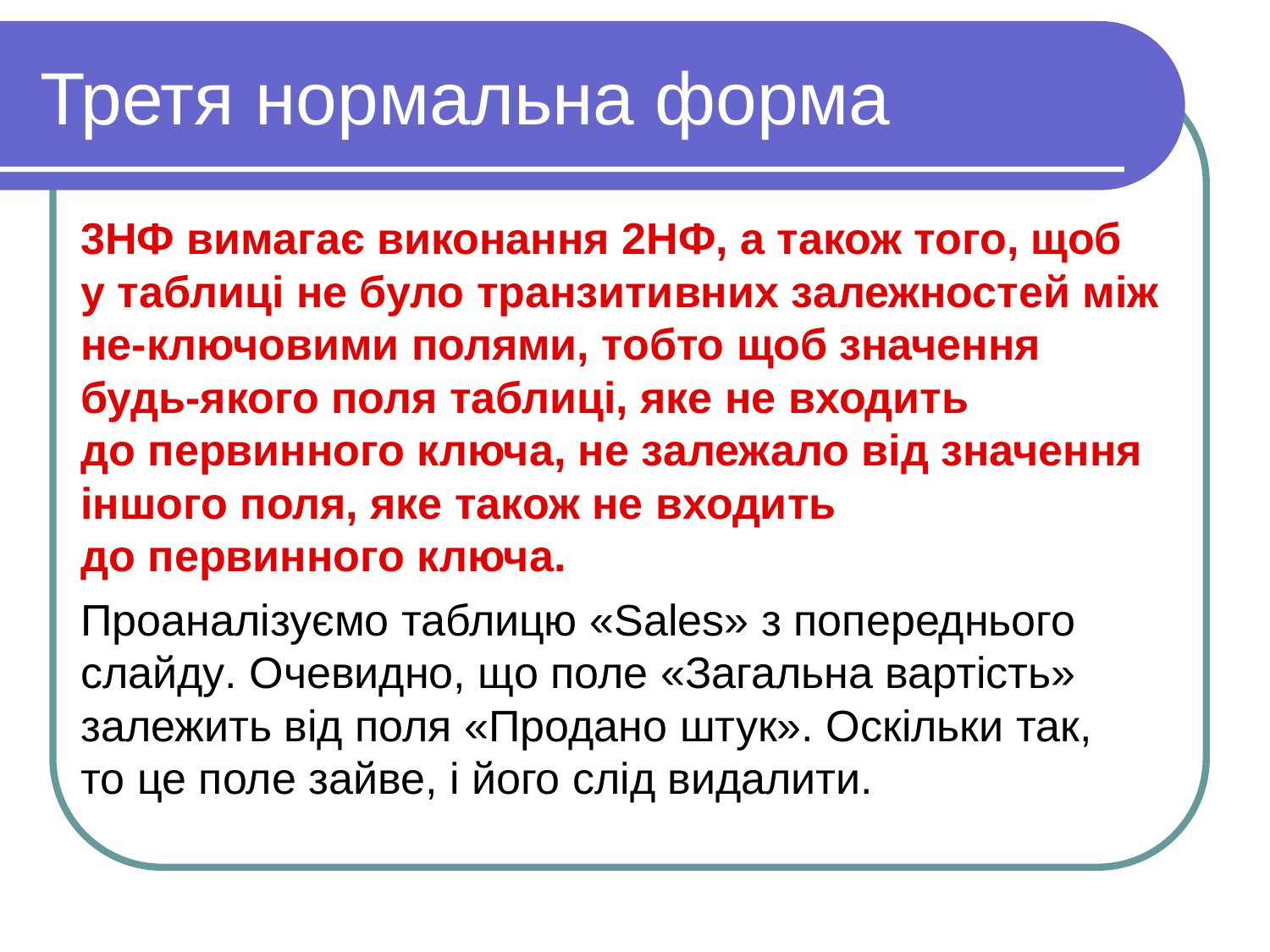

Третя нормальна форма
3НФ вимагає виконання 2НФ, а також того, щоб   у таблиці не було транзитивних залежностей між не-ключовими полями, тобто щоб значення будь-якого поля таблиці, яке не входить             до первинного ключа, не залежало від значення іншого поля, яке також не входить                       до первинного ключа.
Проаналізуємо таблицю «Sales» з попереднього слайду. Очевидно, що поле «Загальна вартість» залежить від поля «Продано штук». Оскільки так,   то це поле зайве, і його слід видалити.